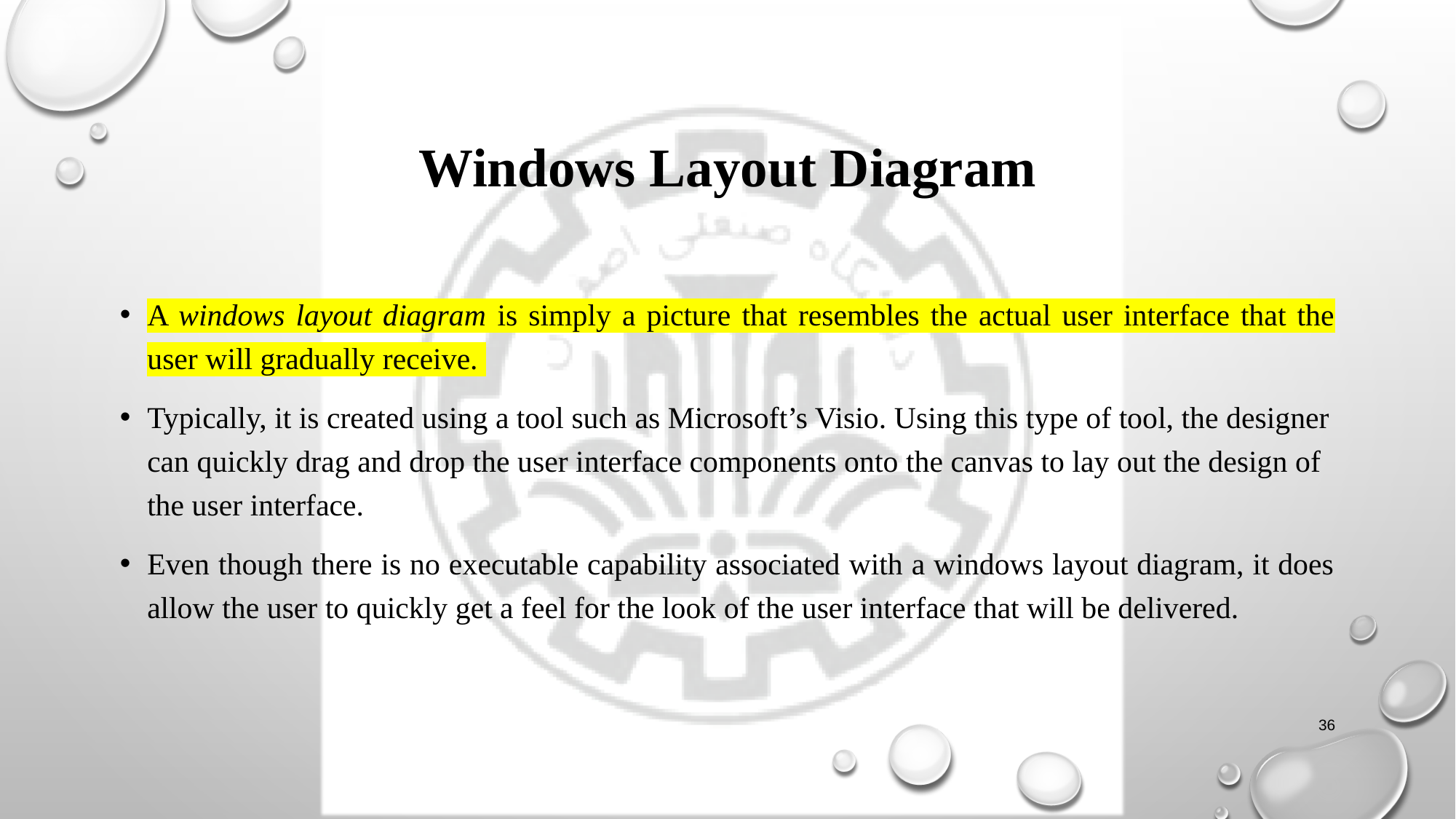

# Windows Layout Diagram
A windows layout diagram is simply a picture that resembles the actual user interface that the user will gradually receive.
Typically, it is created using a tool such as Microsoft’s Visio. Using this type of tool, the designer can quickly drag and drop the user interface components onto the canvas to lay out the design of the user interface.
Even though there is no executable capability associated with a windows layout diagram, it does allow the user to quickly get a feel for the look of the user interface that will be delivered.
36